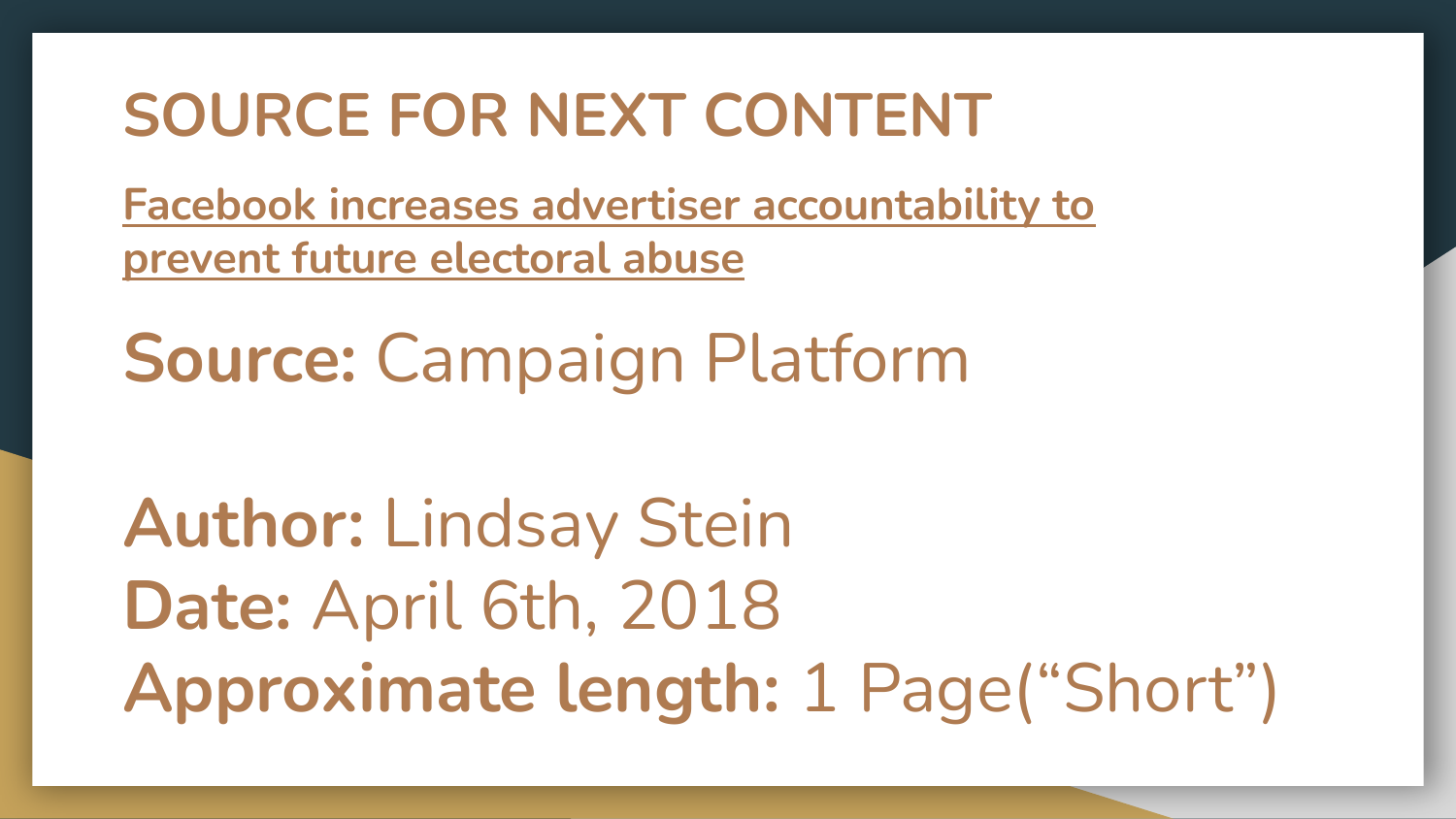

# SOURCE FOR NEXT CONTENT
Facebook increases advertiser accountability to prevent future electoral abuse

Source: Campaign Platform

Author: Lindsay Stein
Date: April 6th, 2018
Approximate length: 1 Page(“Short”)